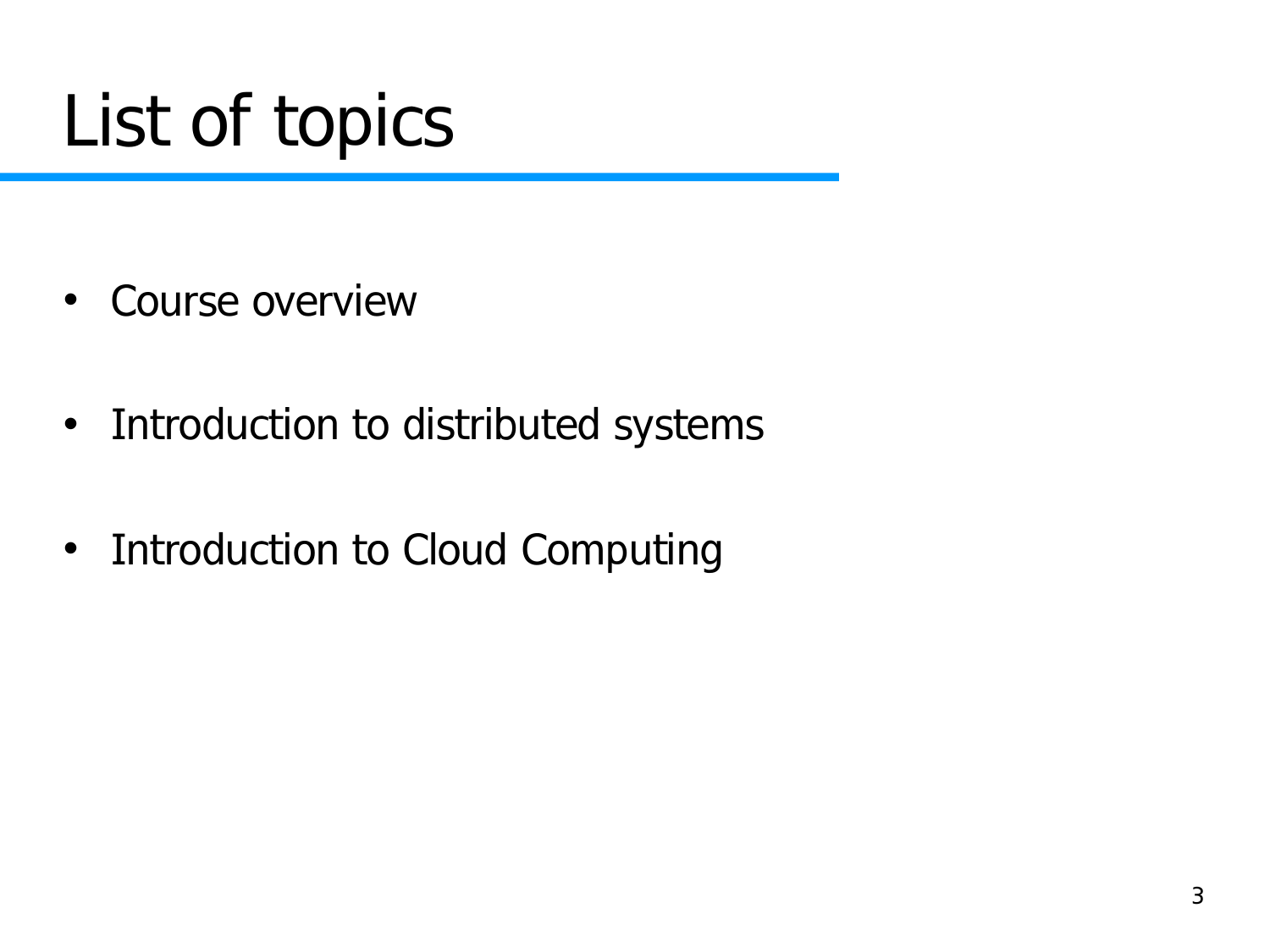

# List of topics
Course overview
Introduction to distributed systems
Introduction to Cloud Computing
3